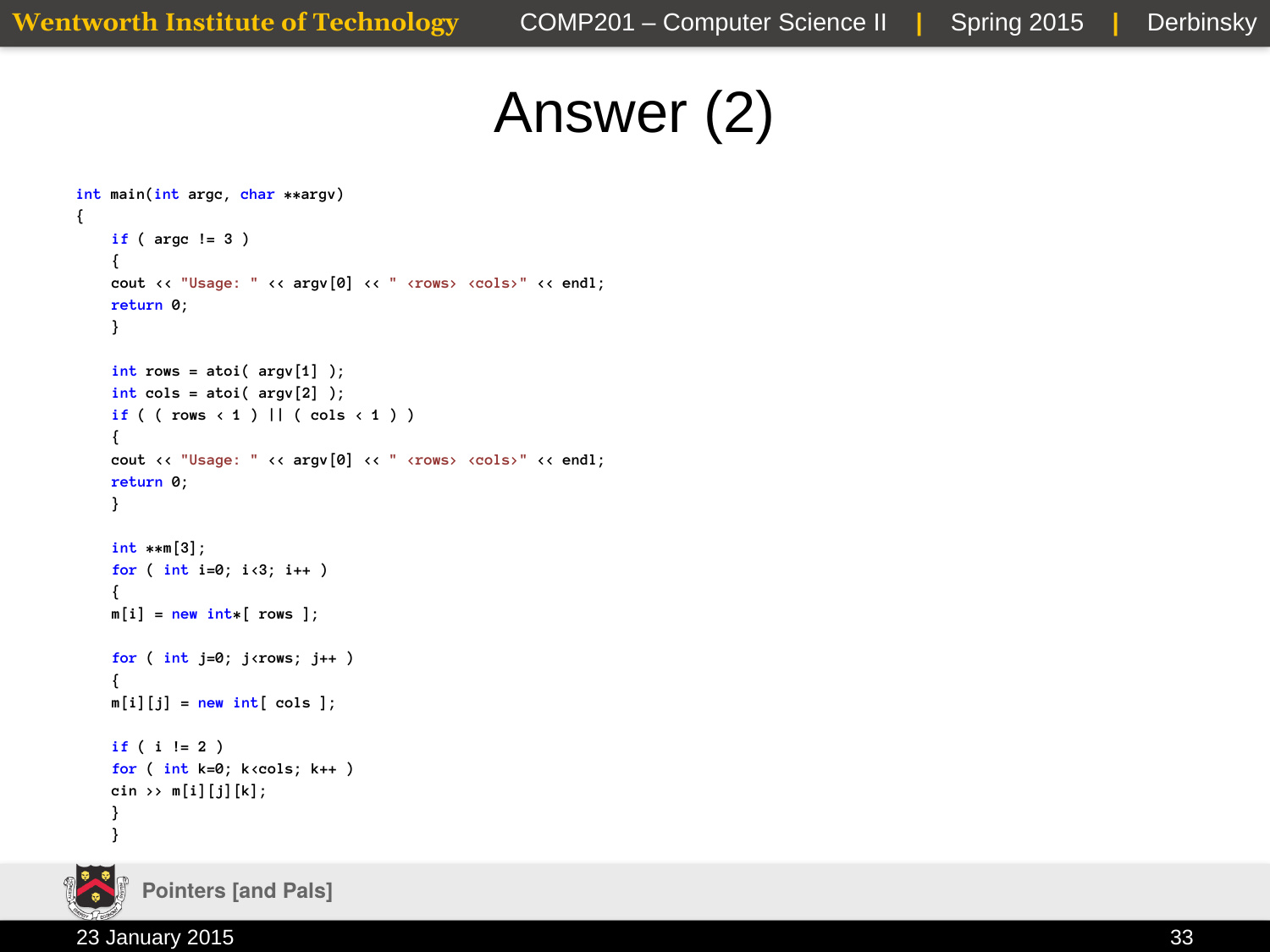

# Answer (2)
int main(int argc, char **argv)
{
	if ( argc != 3 )
	{
		cout << "Usage: " << argv[0] << " <rows> <cols>" << endl;
		return 0;
	}

	int rows = atoi( argv[1] );
	int cols = atoi( argv[2] );
	if ( ( rows < 1 ) || ( cols < 1 ) )
	{
		cout << "Usage: " << argv[0] << " <rows> <cols>" << endl;
		return 0;
	}

	int **m[3];
	for ( int i=0; i<3; i++ )
	{
		m[i] = new int*[ rows ];

		for ( int j=0; j<rows; j++ )
		{
			m[i][j] = new int[ cols ];

			if ( i != 2 )
				for ( int k=0; k<cols; k++ )
					cin >> m[i][j][k];
		}
	}
Pointers [and Pals]
23 January 2015
33